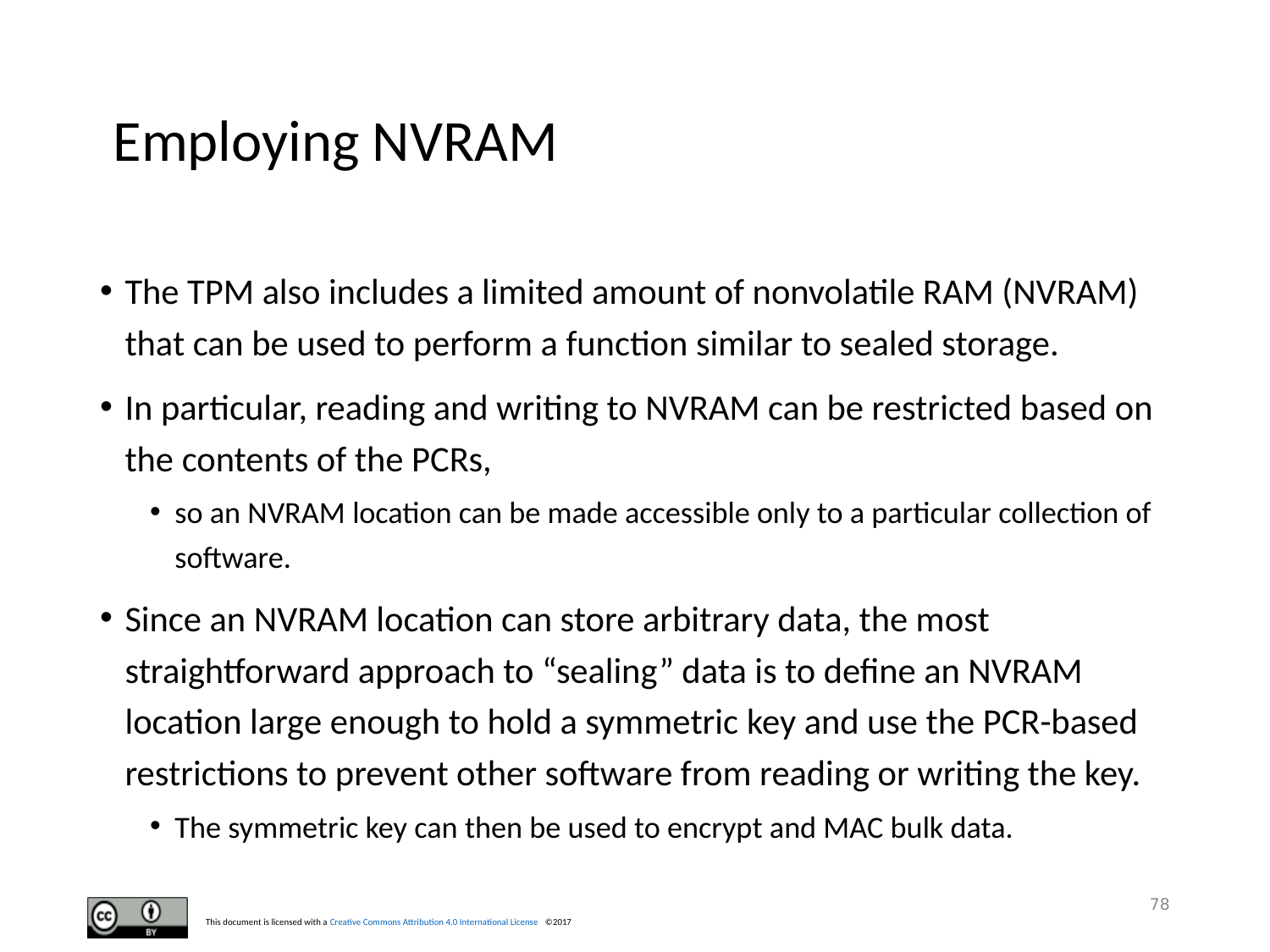

# Employing NVRAM
The TPM also includes a limited amount of nonvolatile RAM (NVRAM) that can be used to perform a function similar to sealed storage.
In particular, reading and writing to NVRAM can be restricted based on the contents of the PCRs,
so an NVRAM location can be made accessible only to a particular collection of software.
Since an NVRAM location can store arbitrary data, the most straightforward approach to “sealing” data is to define an NVRAM location large enough to hold a symmetric key and use the PCR-based restrictions to prevent other software from reading or writing the key.
The symmetric key can then be used to encrypt and MAC bulk data.

78